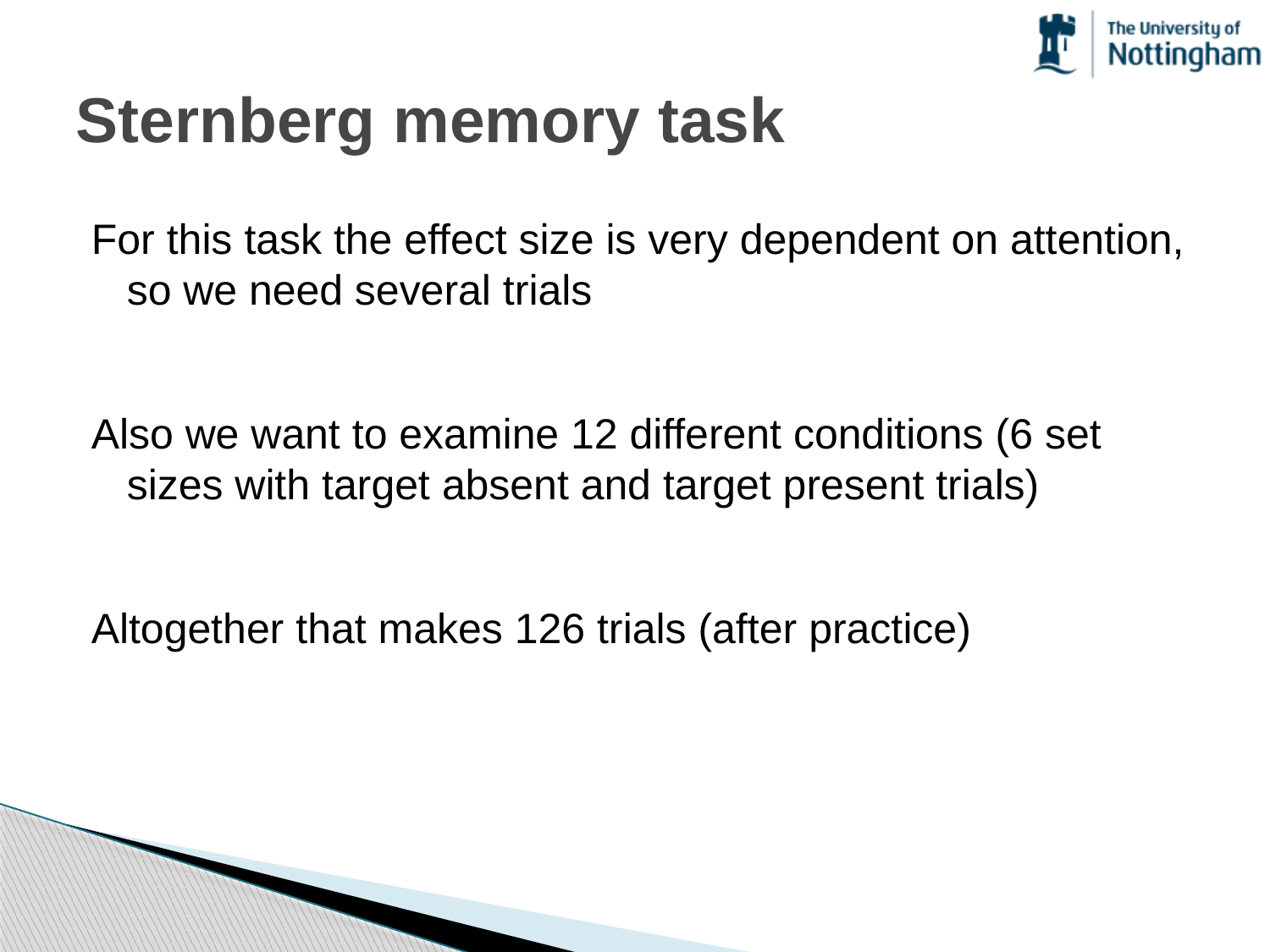

# Sternberg memory task
For this task the effect size is very dependent on attention, so we need several trials

Also we want to examine 12 different conditions (6 set sizes with target absent and target present trials)

Altogether that makes 126 trials (after practice)